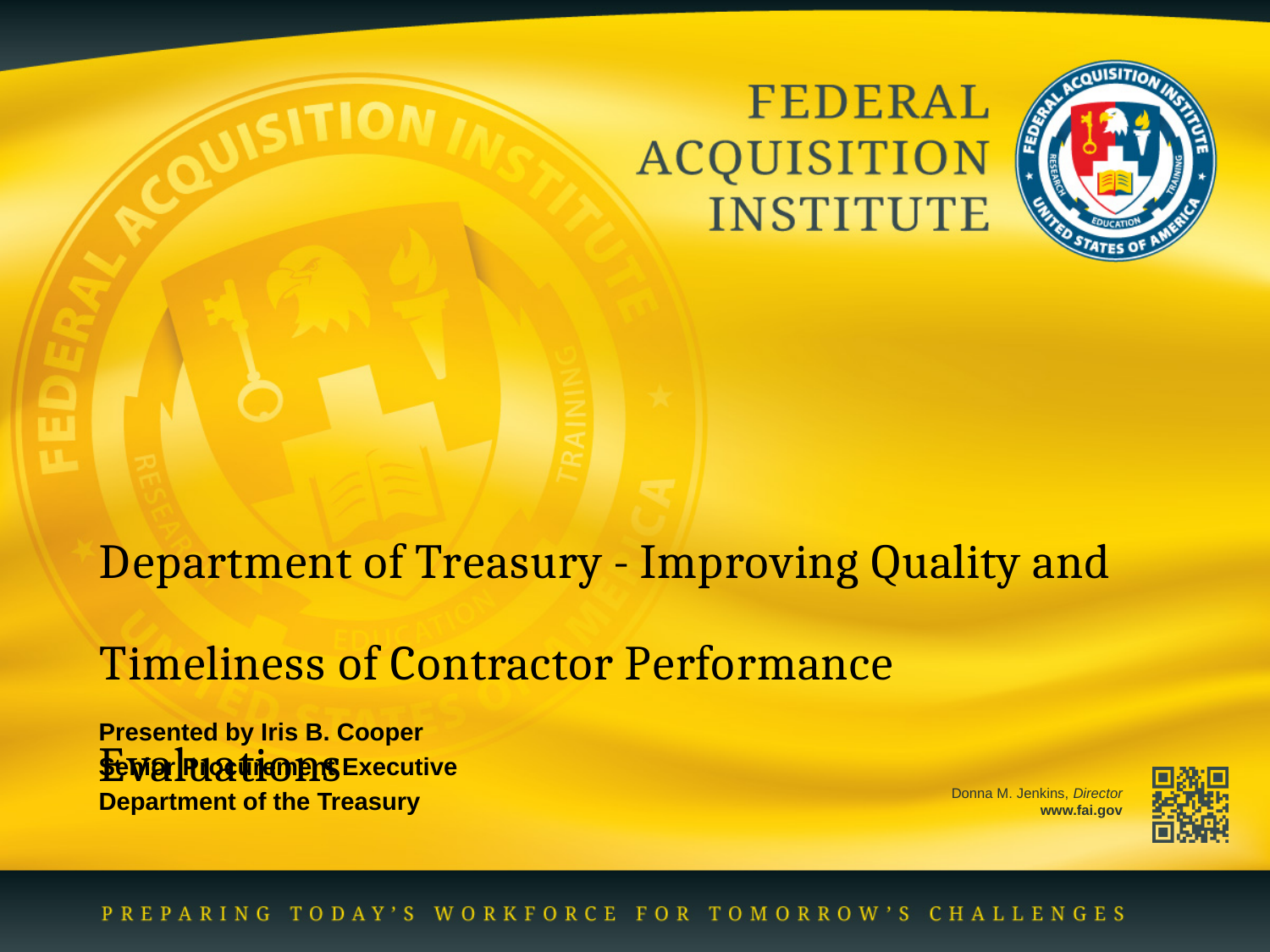

# Department of Treasury - Improving Quality and Timeliness of Contractor Performance Evaluations
Presented by Iris B. Cooper
Senior Procurement Executive
Department of the Treasury